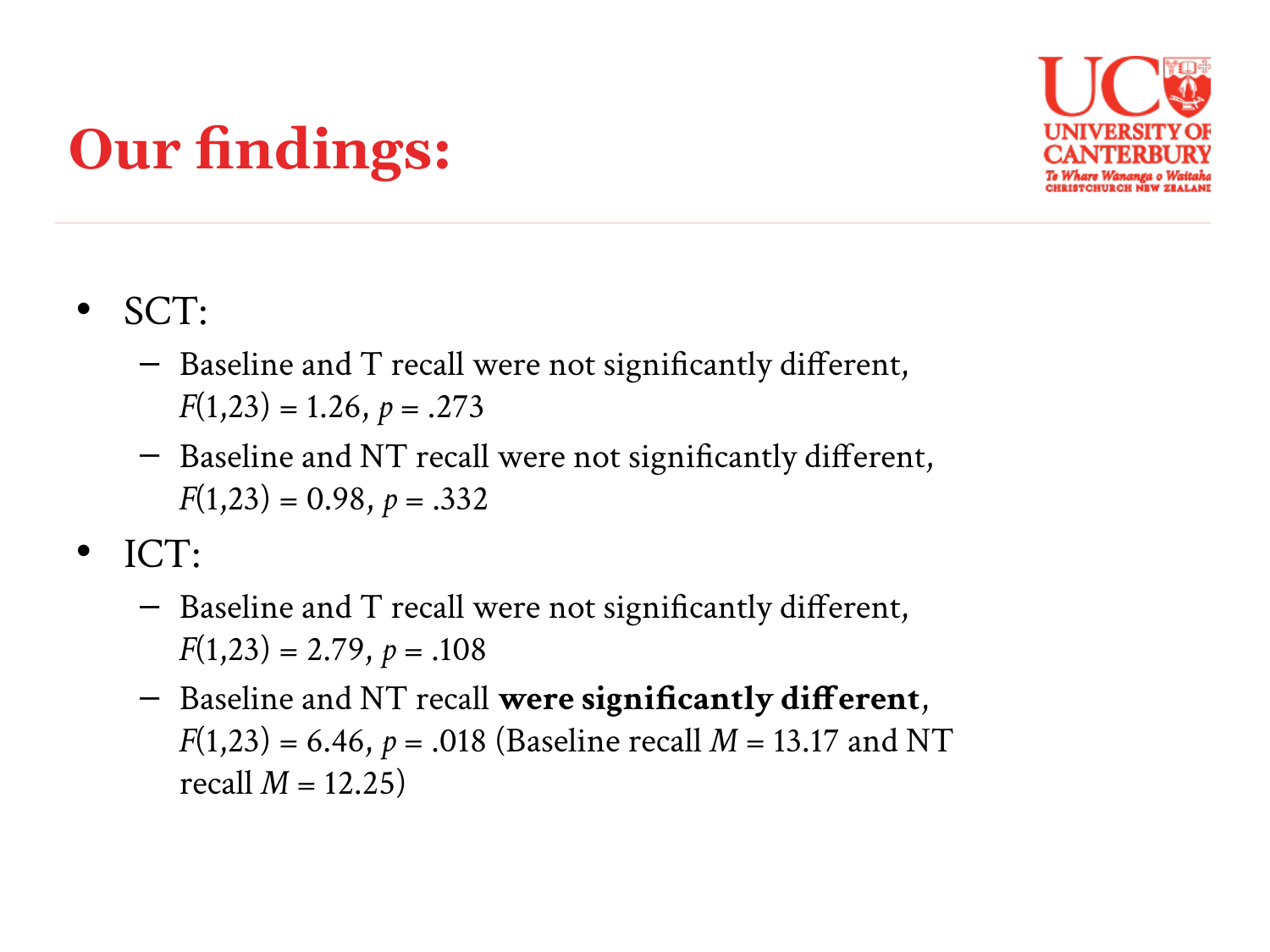

# Our findings:
SCT:
Baseline and T recall were not significantly different, F(1,23) = 1.26, p = .273
Baseline and NT recall were not significantly different, F(1,23) = 0.98, p = .332
ICT:
Baseline and T recall were not significantly different, F(1,23) = 2.79, p = .108
Baseline and NT recall were significantly different, F(1,23) = 6.46, p = .018 (Baseline recall M = 13.17 and NT recall M = 12.25)